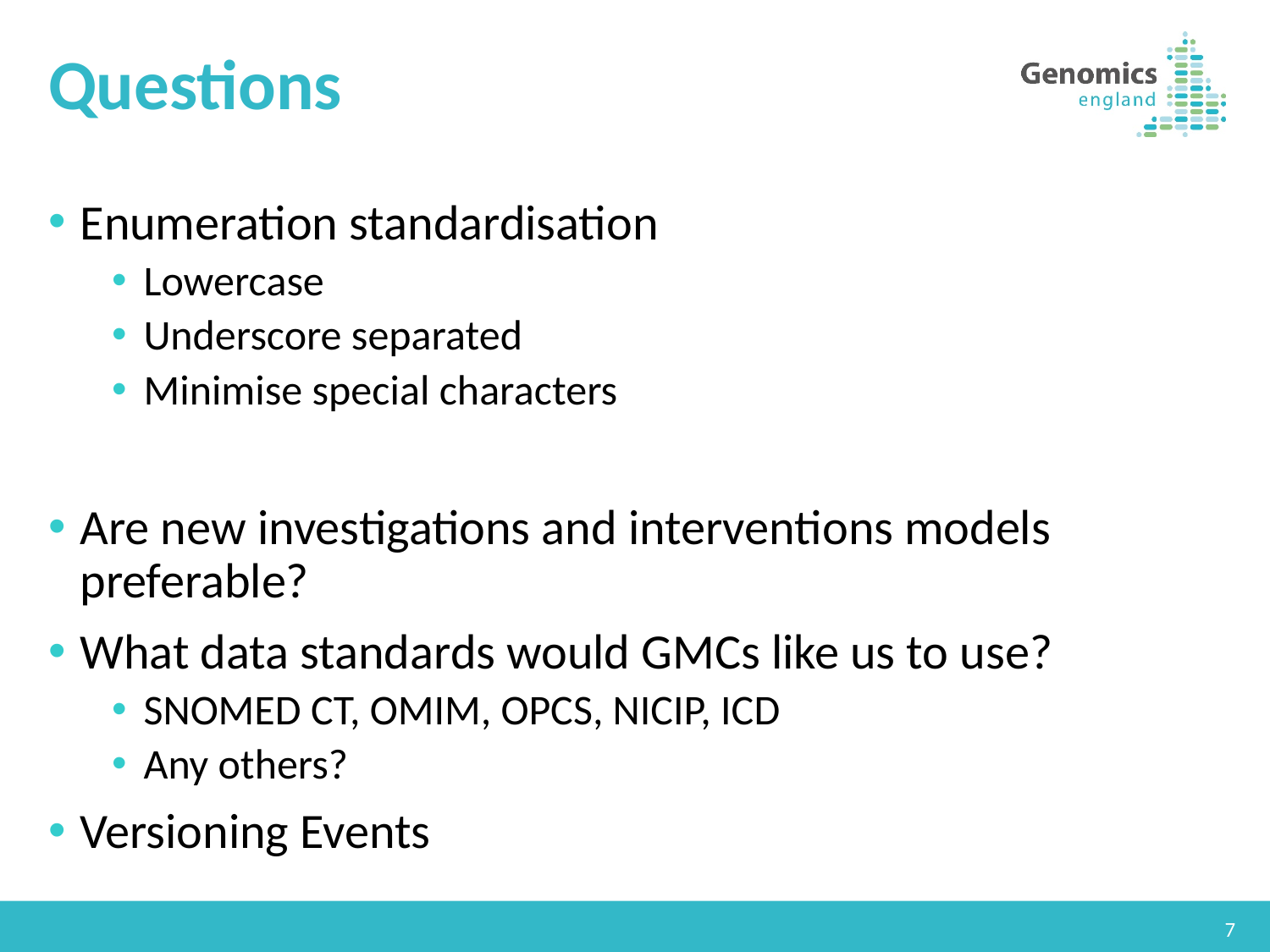

# Questions
Enumeration standardisation
Lowercase
Underscore separated
Minimise special characters

Are new investigations and interventions models preferable?
What data standards would GMCs like us to use?
SNOMED CT, OMIM, OPCS, NICIP, ICD
Any others?
Versioning Events

7